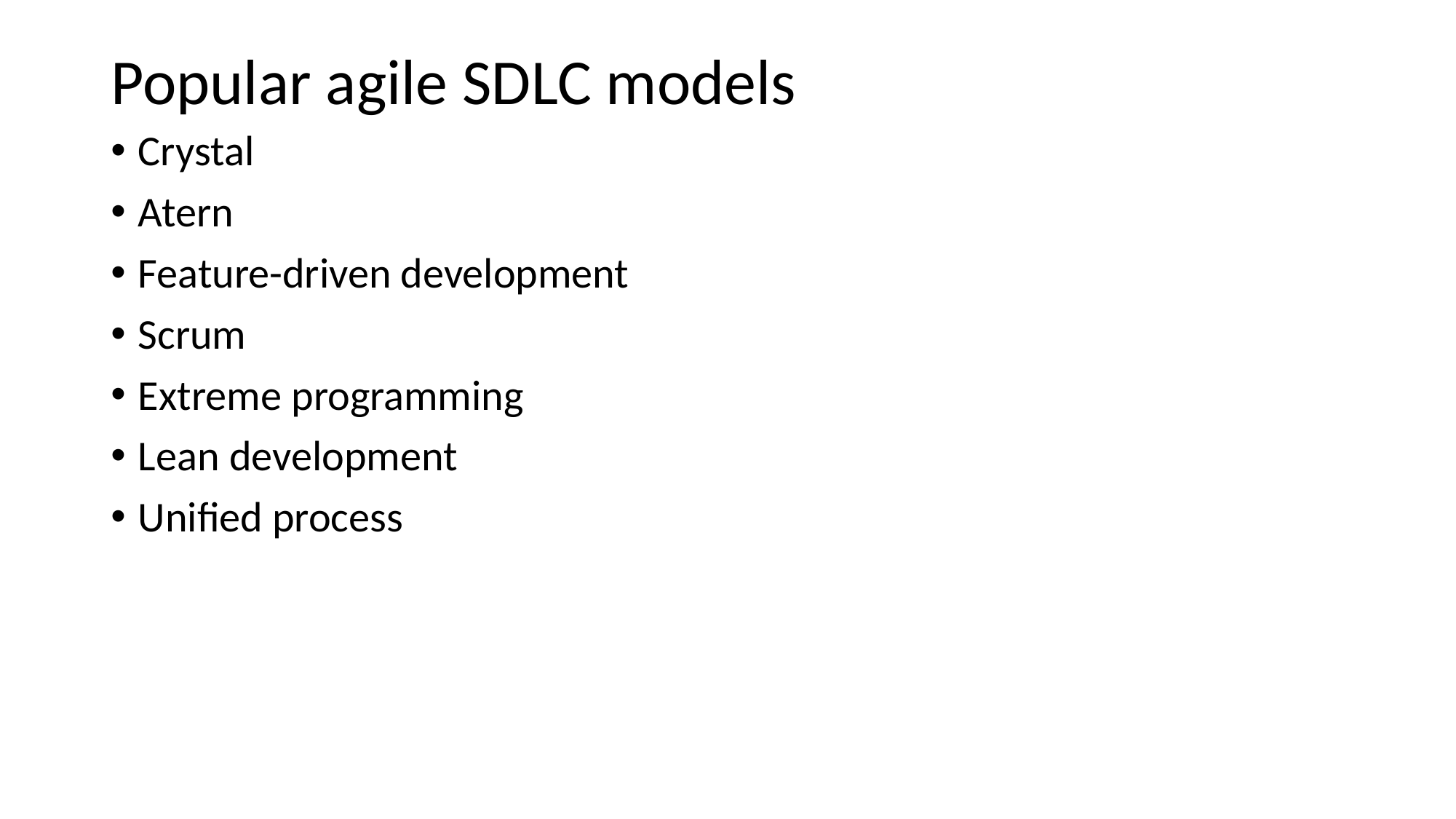

# Popular agile SDLC models
Crystal
Atern
Feature-driven development
Scrum
Extreme programming
Lean development
Unified process